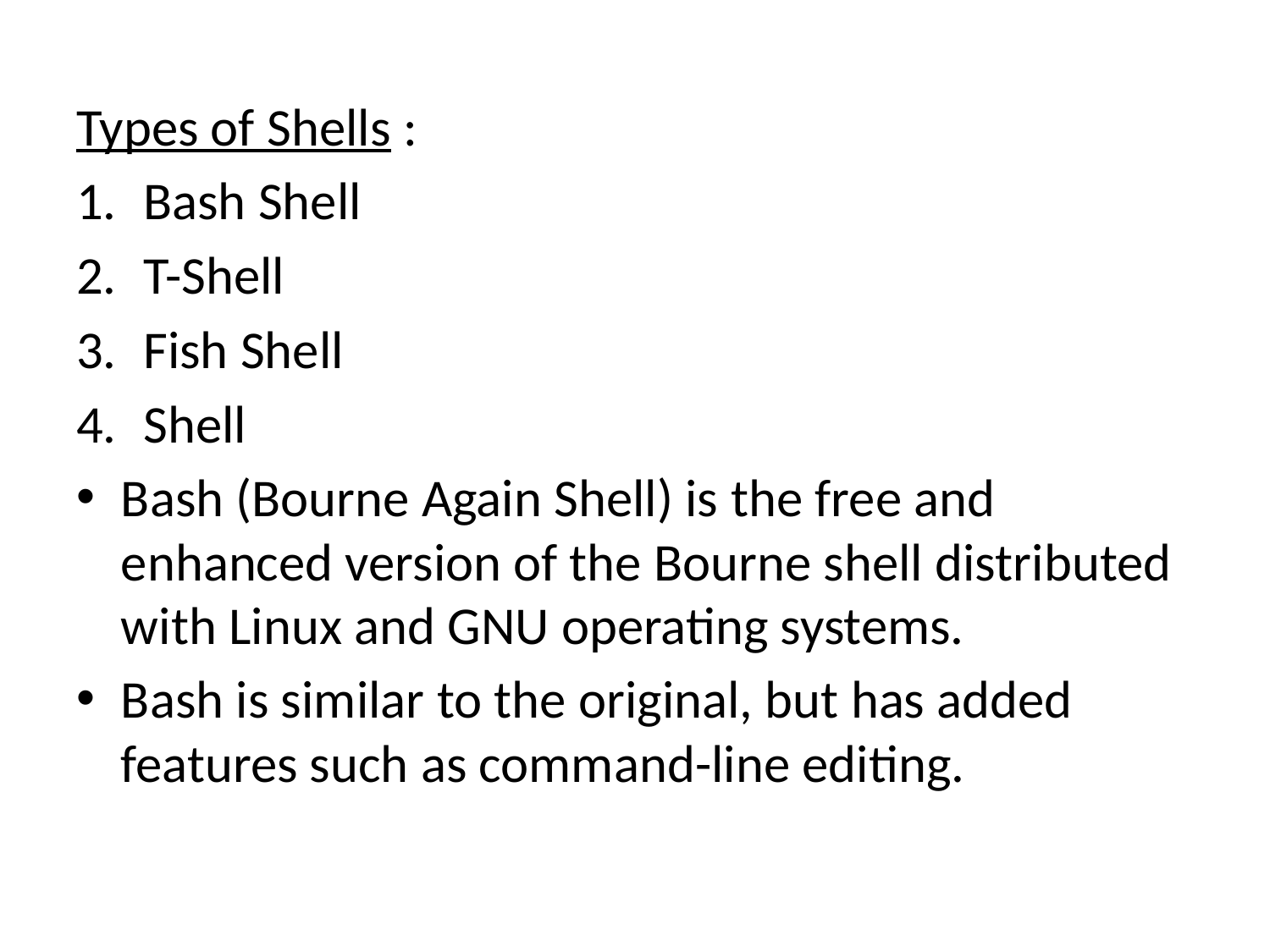

Types of Shells :
Bash Shell
T-Shell
Fish Shell
Shell
Bash (Bourne Again Shell) is the free and enhanced version of the Bourne shell distributed with Linux and GNU operating systems.
Bash is similar to the original, but has added features such as command-line editing.